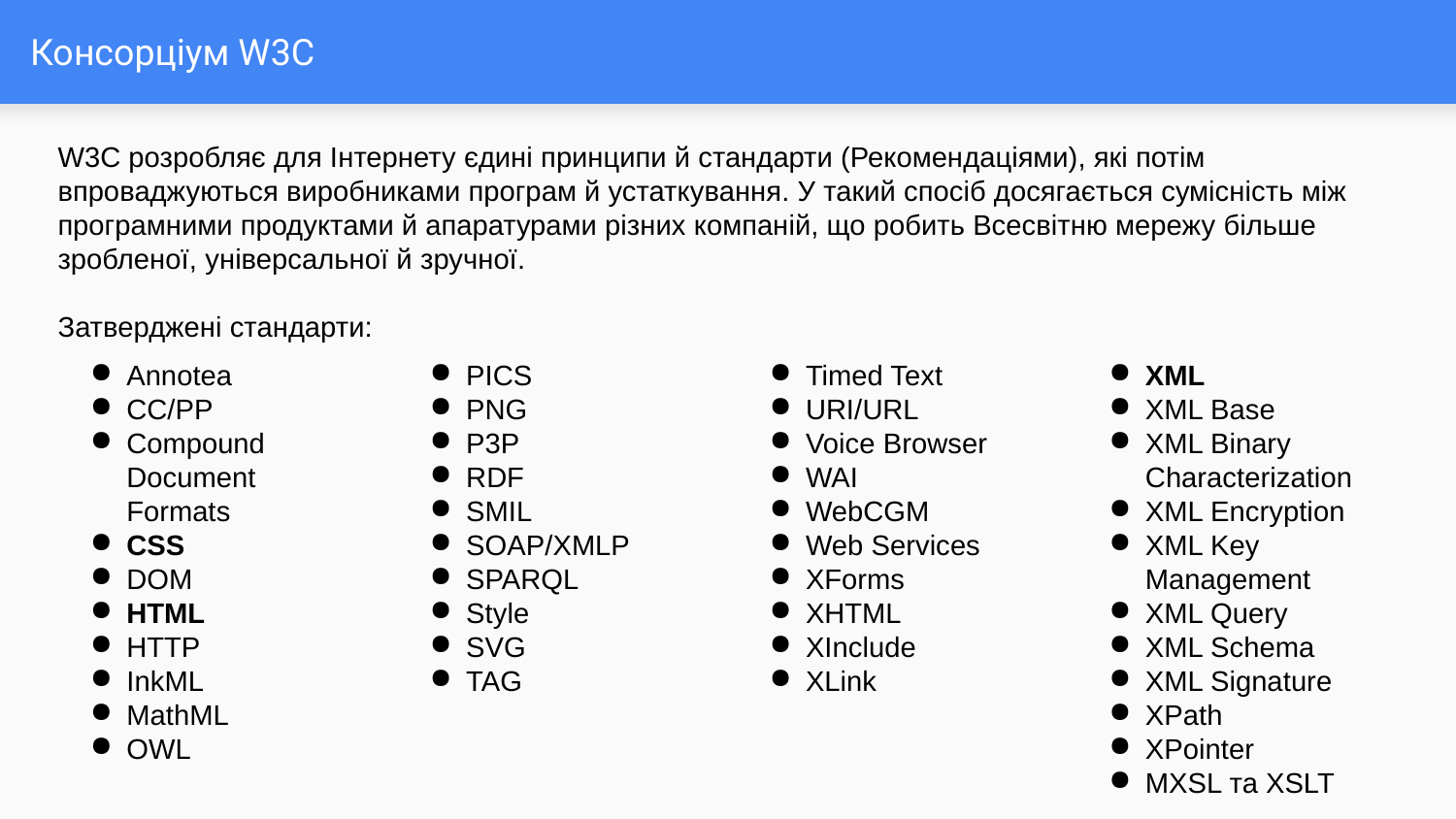

# Консорціум W3C
W3C розробляє для Інтернету єдині принципи й стандарти (Рекомендаціями), які потім впроваджуються виробниками програм й устаткування. У такий спосіб досягається сумісність між програмними продуктами й апаратурами різних компаній, що робить Всесвітню мережу більше зробленої, універсальної й зручної.

Затверджені стандарти:

Annotea
CC/PP
Compound Document Formats
CSS
DOM
HTML
HTTP
InkML
MathML
OWL
PICS
PNG
P3P
RDF
SMIL
SOAP/XMLP
SPARQL
Style
SVG
TAG
Timed Text
URI/URL
Voice Browser
WAI
WebCGM
Web Services
XForms
XHTML
XInclude
XLink
XML
XML Base
XML Binary Characterization
XML Encryption
XML Key Management
XML Query
XML Schema
XML Signature
XPath
XPointer
MXSL та XSLT